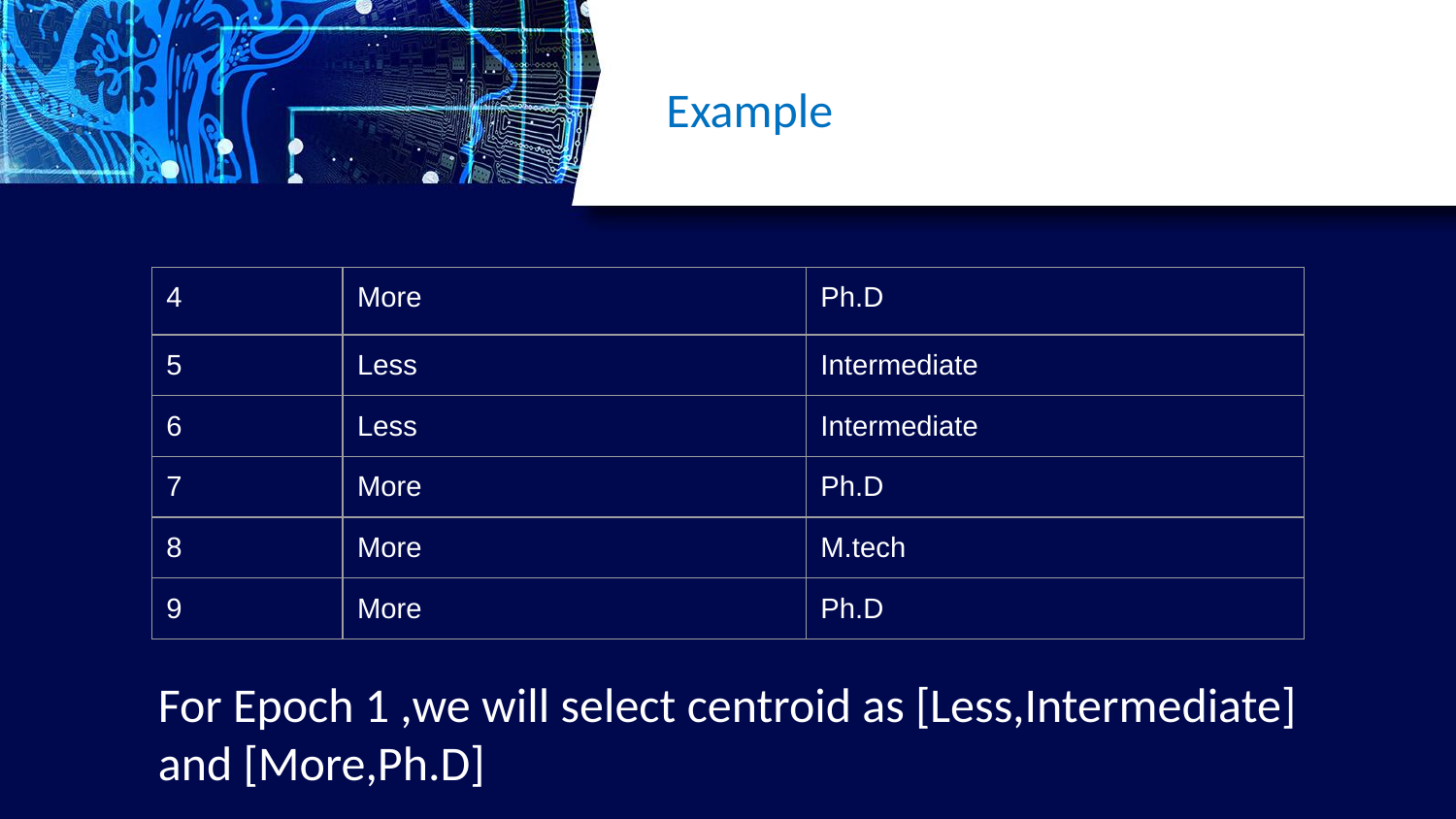

# Example

| 4 | More | Ph.D |
| --- | --- | --- |
| 5 | Less | Intermediate |
| 6 | Less | Intermediate |
| 7 | More | Ph.D |
| 8 | More | M.tech |
| 9 | More | Ph.D |
For Epoch 1 ,we will select centroid as [Less,Intermediate] and [More,Ph.D]